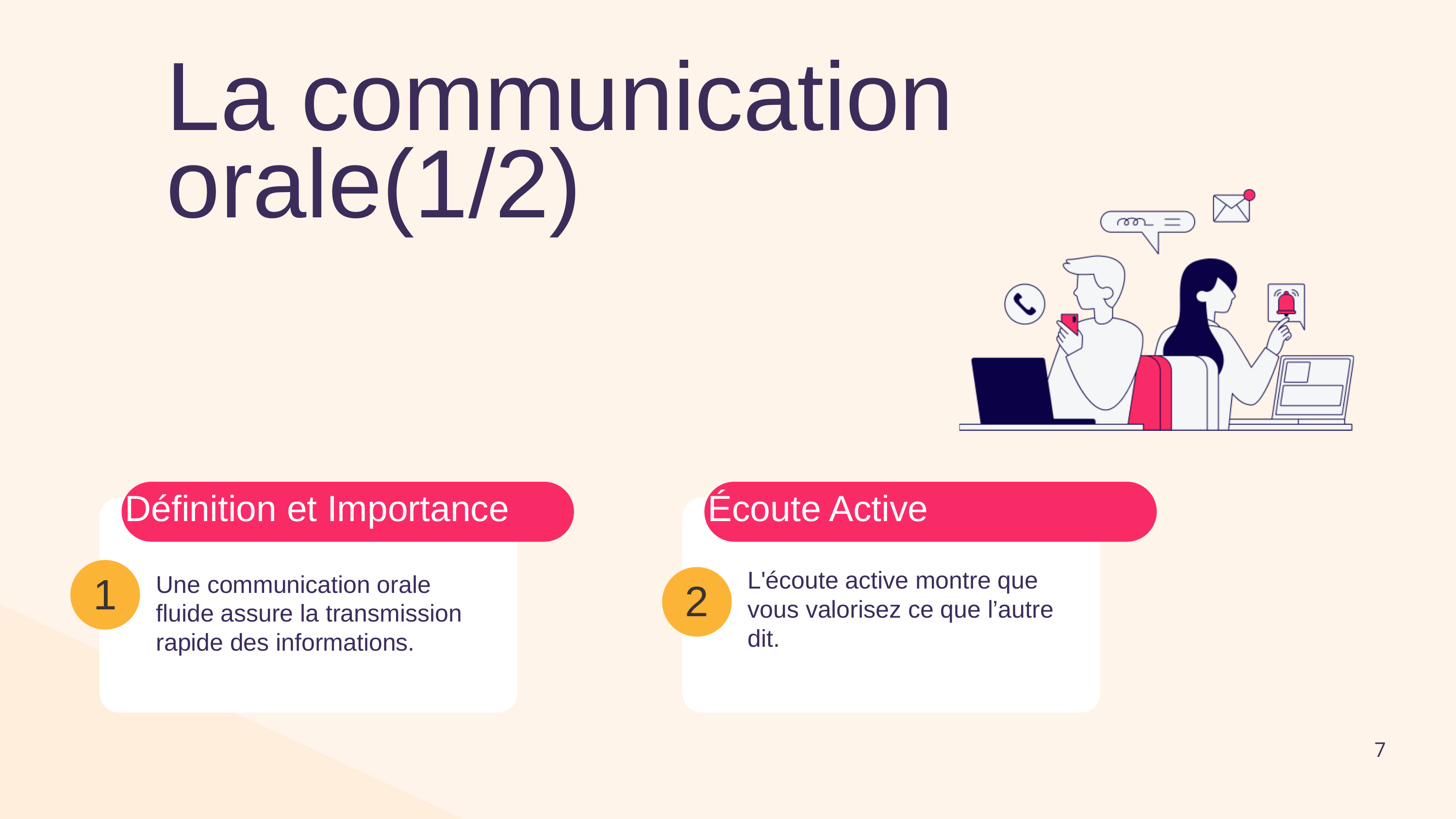

La communication orale(1/2)

Définition et Importance

Écoute Active

1
L'écoute active montre que vous valorisez ce que l’autre dit.

2
Une communication orale fluide assure la transmission rapide des informations.

7